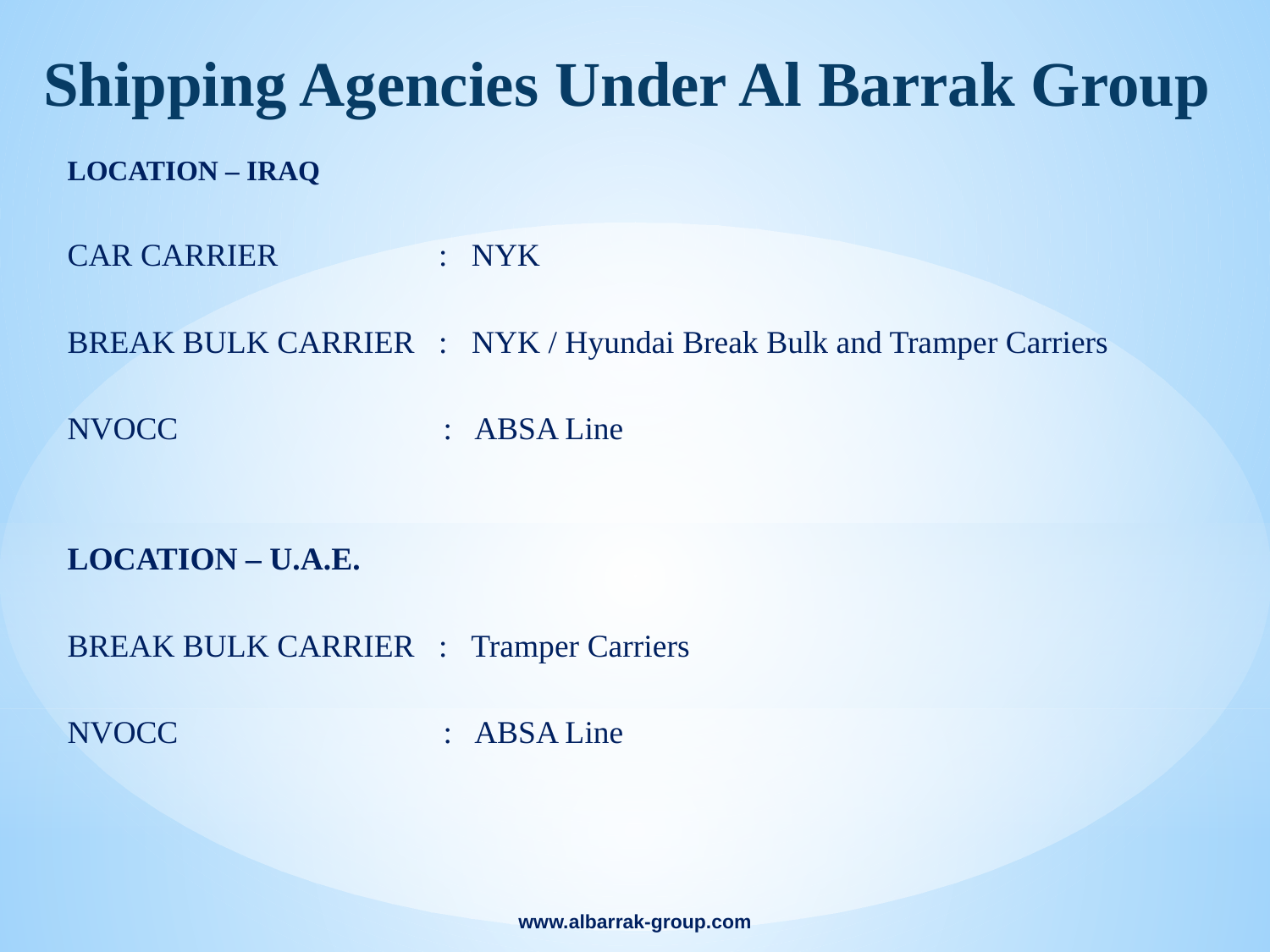

Shipping Agencies Under Al Barrak Group
LOCATION – IRAQ

CAR CARRIER                    :   NYK

BREAK BULK CARRIER   :   NYK / Hyundai Break Bulk and Tramper Carriers

NVOCC                                 :   ABSA Line

LOCATION – U.A.E.

BREAK BULK CARRIER   :   Tramper Carriers

NVOCC                                 :   ABSA Line

www.albarrak-group.com